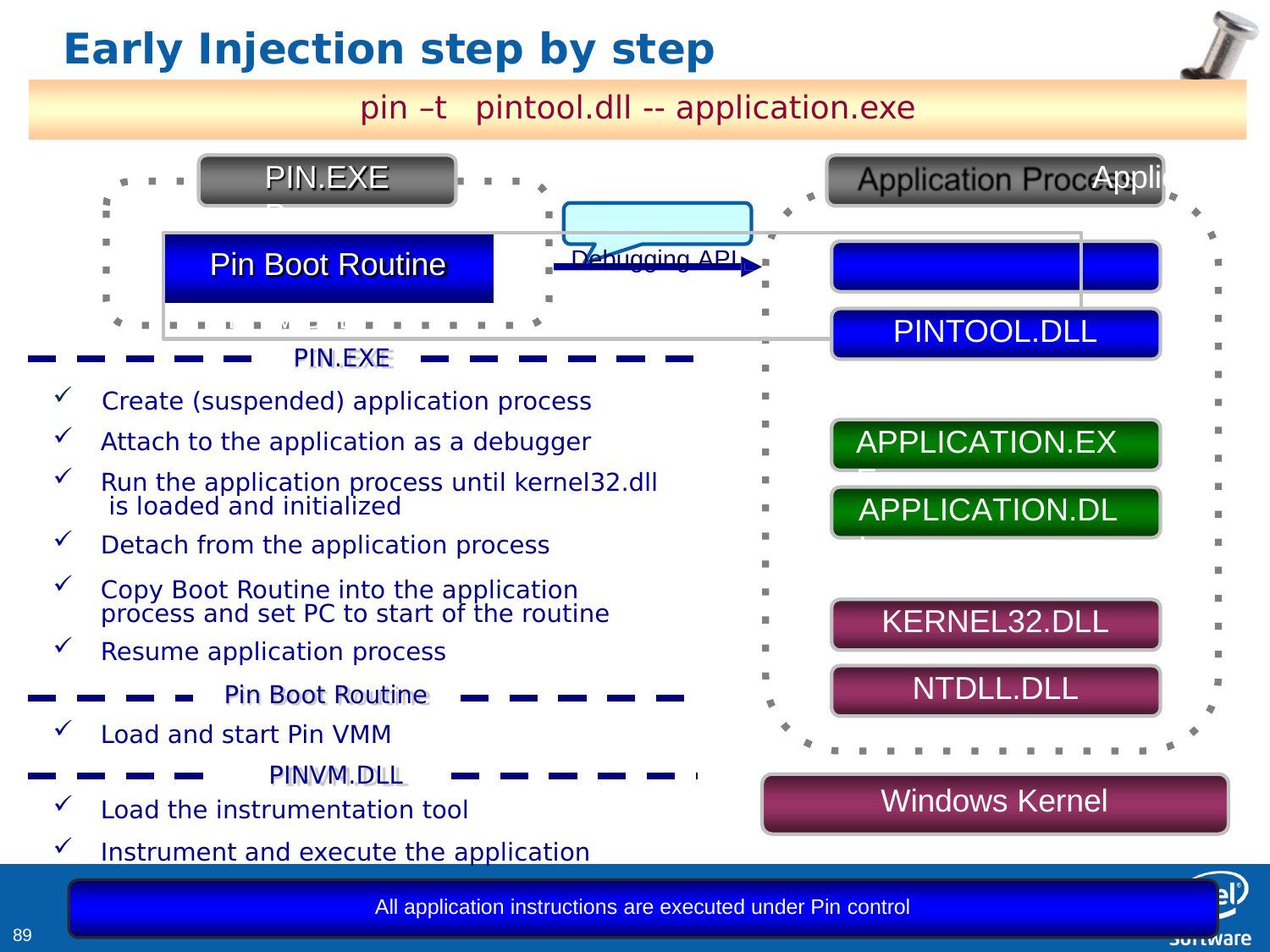

# Early Injection step by step

pin –t	pintool.dll -- application.exe
PIN.EXE	Application Process
Debugging API

Pin Boot Routine	PINVM.DLL

PINTOOL.DLL

PIN.EXE
Create (suspended) application process

Attach to the application as a debugger
Run the application process until kernel32.dll  is loaded and initialized
Detach from the application process
Copy Boot Routine into the application  process and set PC to start of the routine
Resume application process
APPLICATION.EXE

APPLICATION.DLL

KERNEL32.DLL
NTDLL.DLL

Pin Boot Routine

Load and start Pin VMM

PINVM.DLL

Windows Kernel
Load the instrumentation tool
Instrument and execute the application

All application instructions are executed under Pin control
89